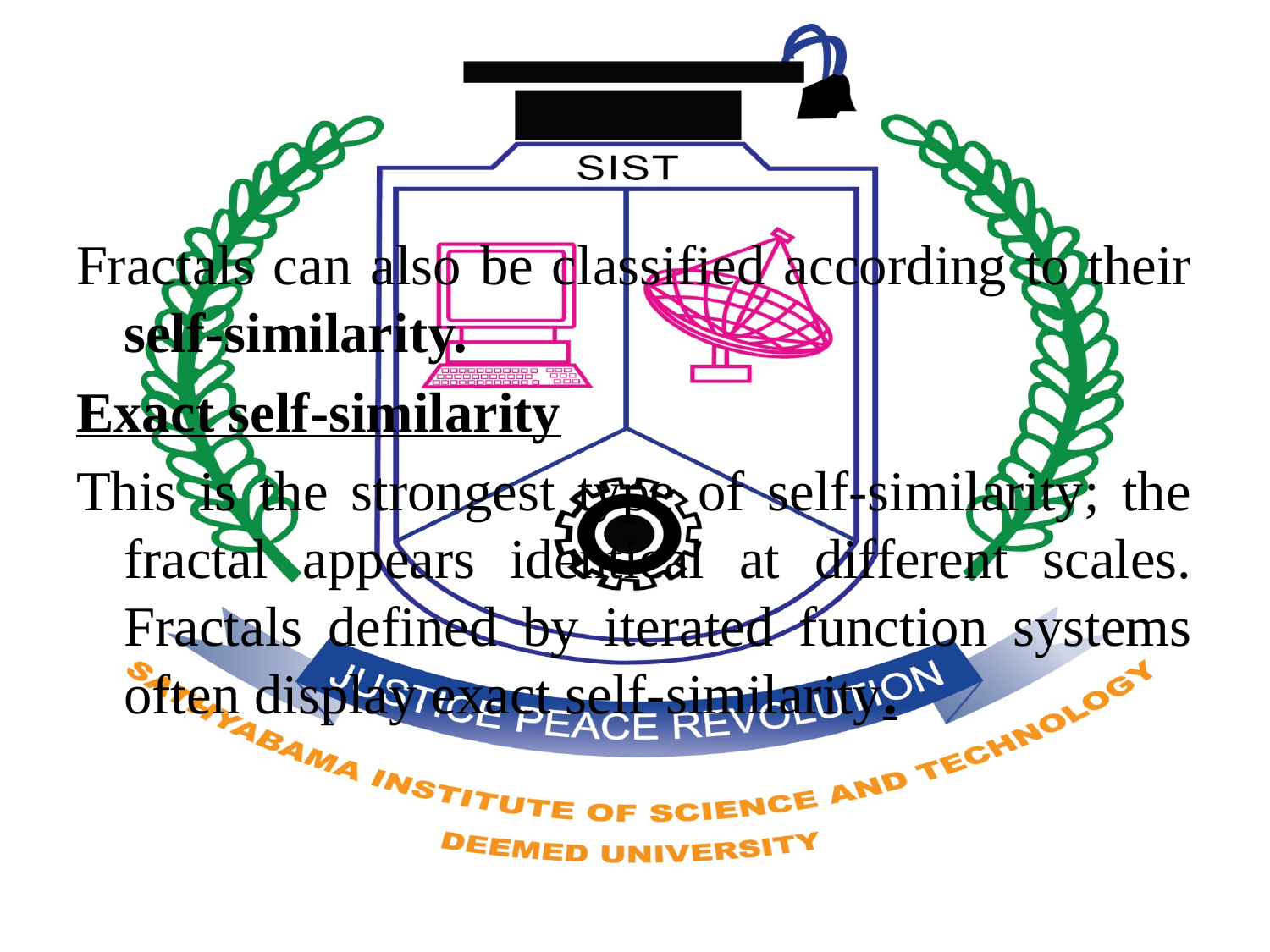

Fractals can also be classified according to their self-similarity.
Exact self-similarity
This is the strongest type of self-similarity; the fractal appears identical at different scales. Fractals defined by iterated function systems often display exact self-similarity.